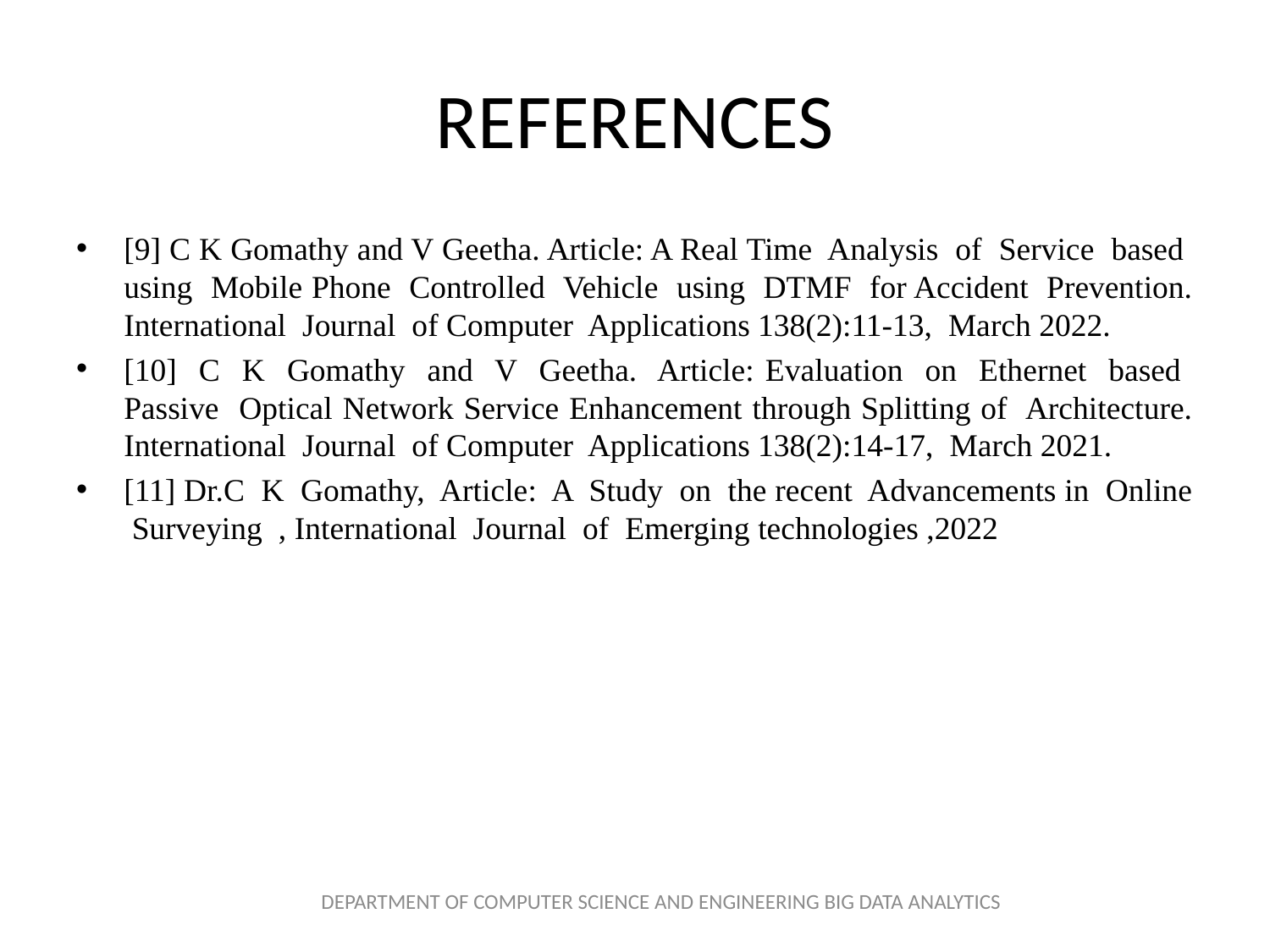

# REFERENCES
[9] C K Gomathy and V Geetha. Article: A Real Time  Analysis  of  Service  based  using  Mobile Phone  Controlled  Vehicle  using  DTMF  for Accident  Prevention. International  Journal  of Computer  Applications 138(2):11-13,  March 2022.
[10]  C  K  Gomathy  and  V  Geetha.  Article: Evaluation  on  Ethernet  based  Passive  Optical Network Service Enhancement through Splitting of  Architecture. International  Journal  of Computer  Applications 138(2):14-17,  March 2021.
[11] Dr.C  K  Gomathy,  Article:  A  Study  on  the recent  Advancements in  Online  Surveying  , International  Journal  of  Emerging technologies ,2022

DEPARTMENT OF COMPUTER SCIENCE AND ENGINEERING BIG DATA ANALYTICS